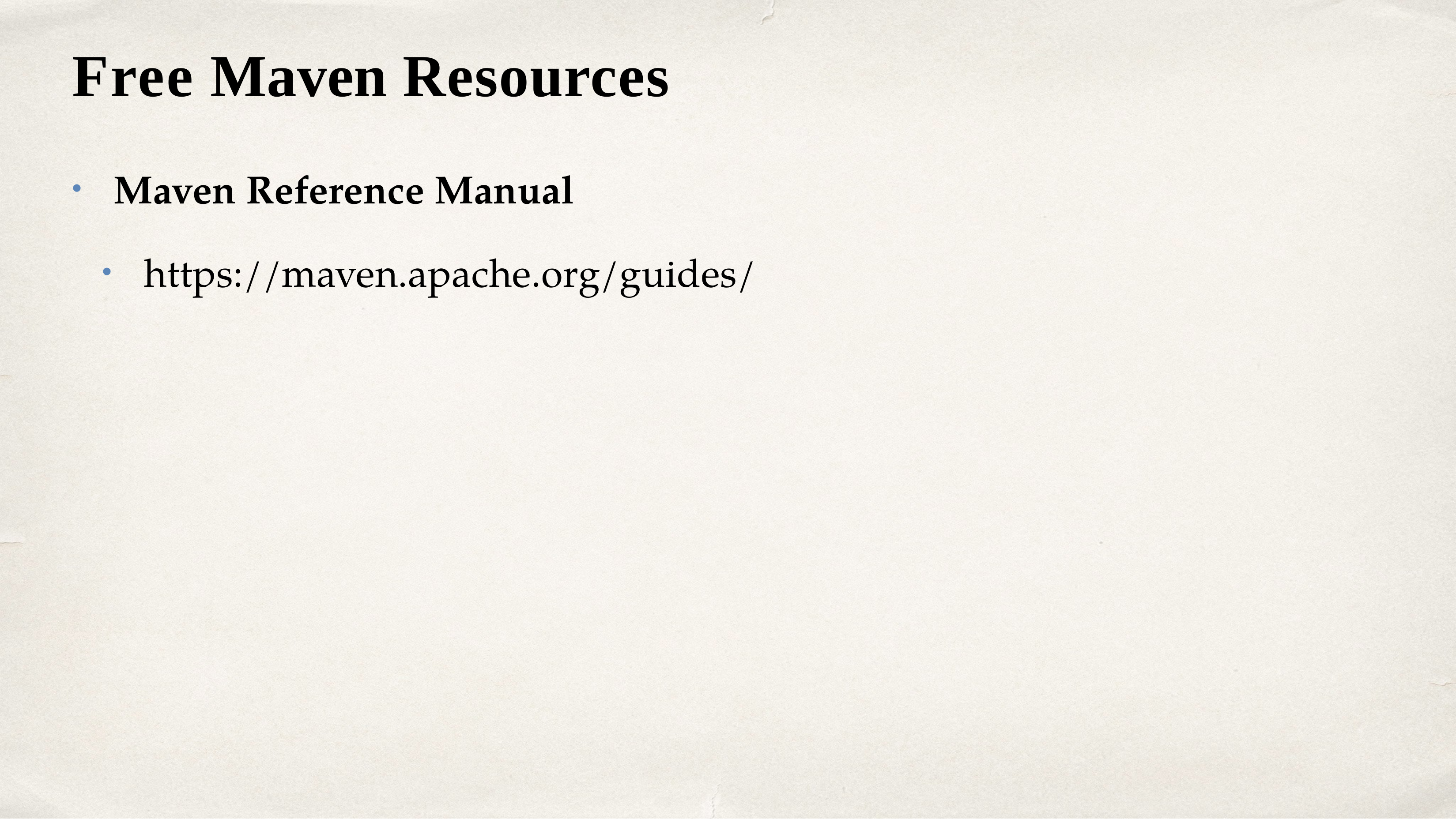

# Free Maven Resources
Maven Reference Manual
https://maven.apache.org/guides/